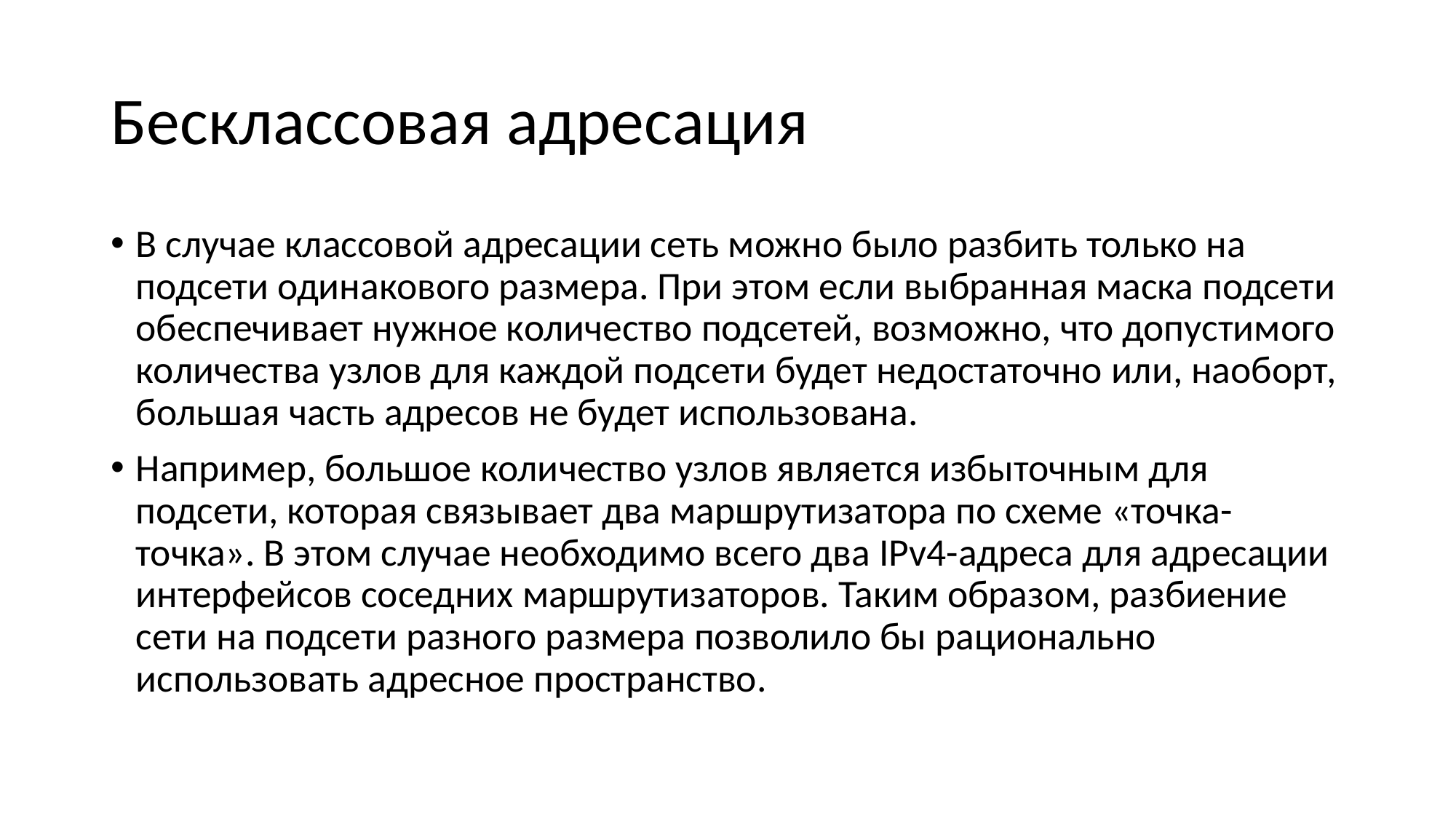

# Бесклассовая адресация
В случае классовой адресации сеть можно было разбить только на подсети одинакового размера. При этом если выбранная маска подсети обеспечивает нужное количество подсетей, возможно, что допустимого количества узлов для каждой подсети будет недостаточно или, наоборт, большая часть адресов не будет использована.
Например, большое количество узлов является избыточным для подсети, которая связывает два маршрутизатора по схеме «точка-точка». В этом случае необходимо всего два IPv4-адреса для адресации интерфейсов соседних маршрутизаторов. Таким образом, разбиение сети на подсети разного размера позволило бы рационально использовать адресное пространство.